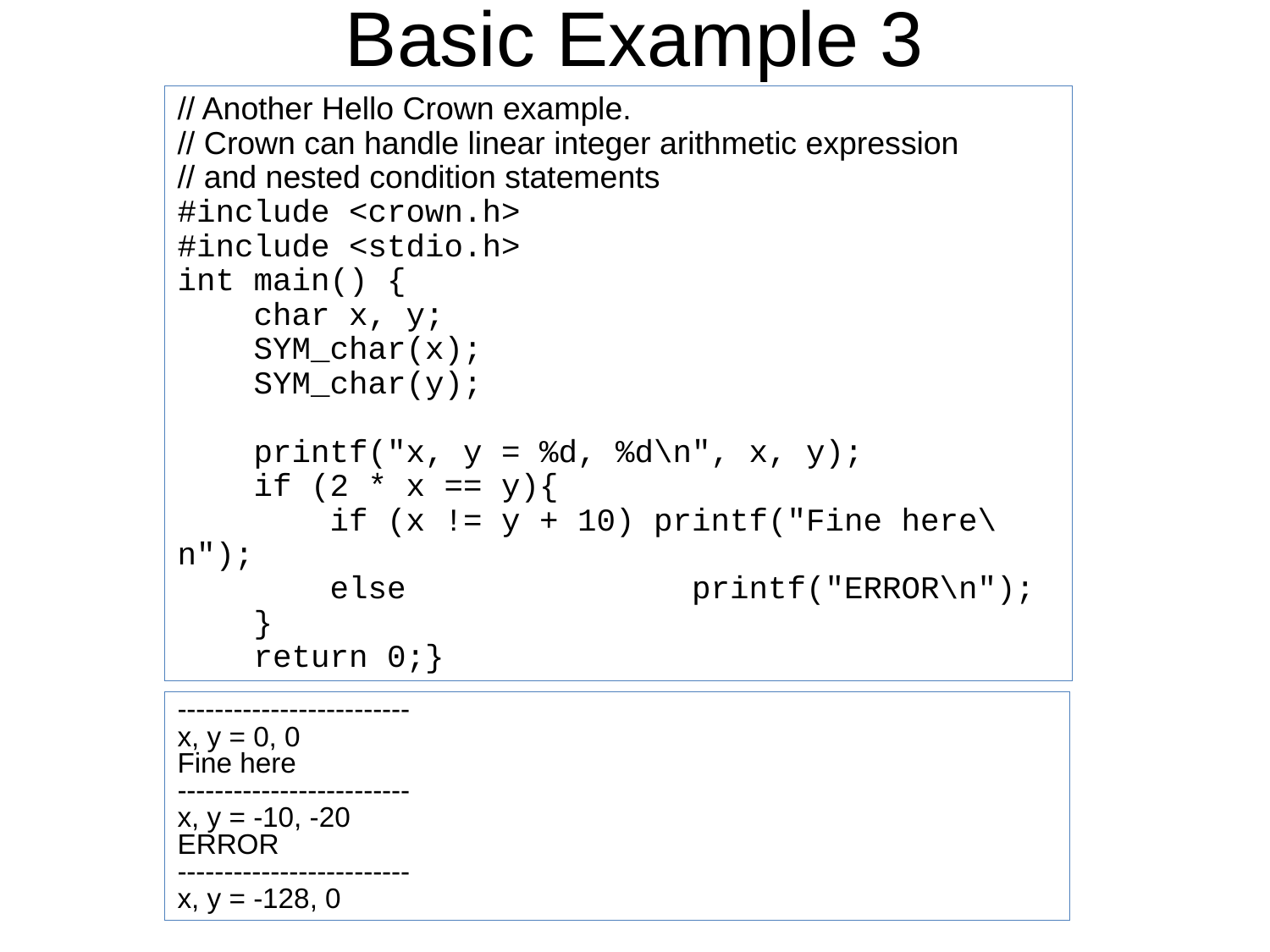

# Basic Example 3
// Another Hello Crown example.
// Crown can handle linear integer arithmetic expression
// and nested condition statements
#include <crown.h>
#include <stdio.h>
int main() {
    char x, y;
    SYM_char(x);
    SYM_char(y);

    printf("x, y = %d, %d\n", x, y);
    if (2 * x == y){
        if (x != y + 10) printf("Fine here\n");
        else               printf("ERROR\n");
    }
    return 0;}
-------------------------
x, y = 0, 0
Fine here
-------------------------
x, y = -10, -20
ERROR
-------------------------
x, y = -128, 0